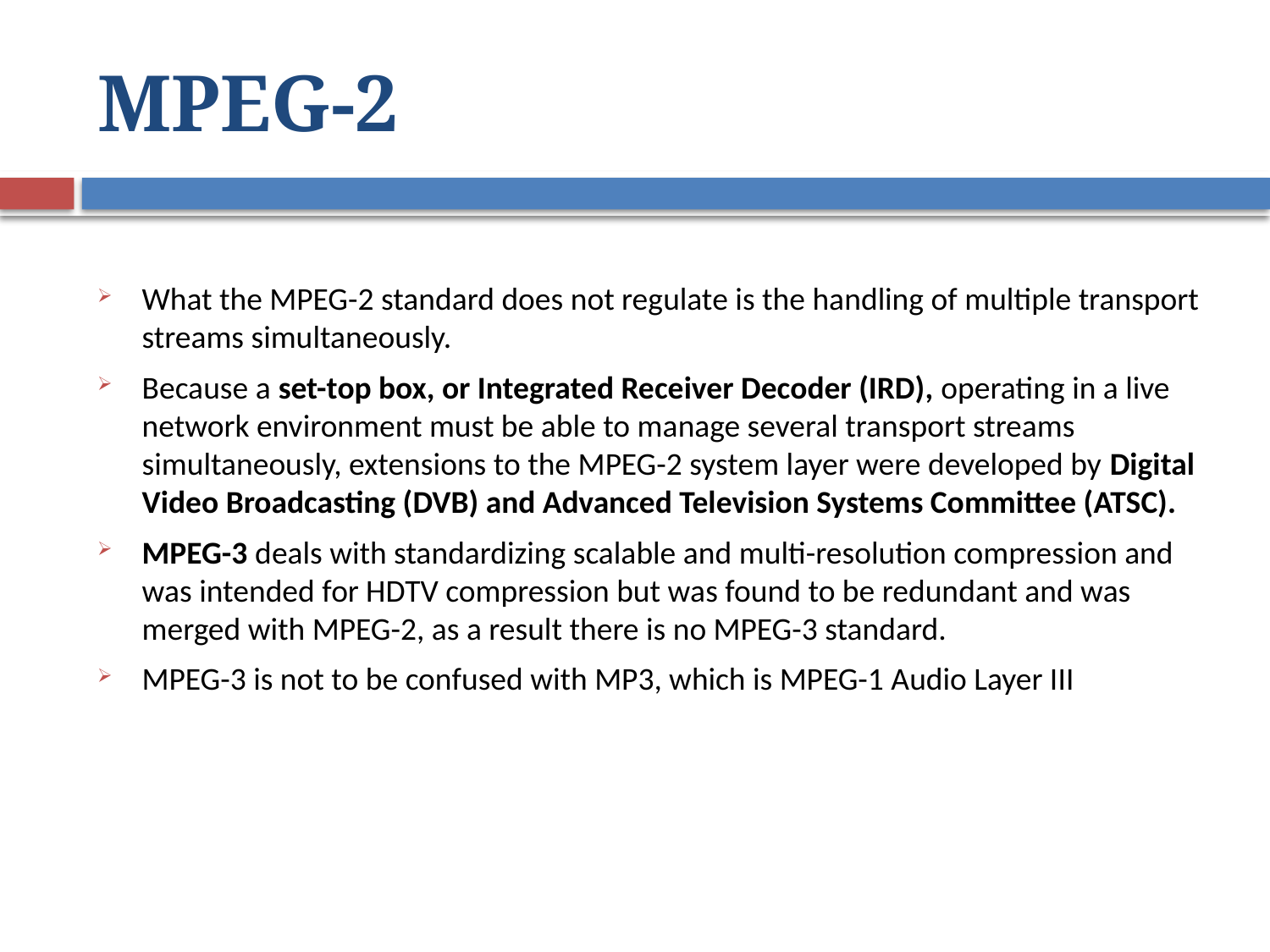

# MPEG-2

What the MPEG-2 standard does not regulate is the handling of multiple transport streams simultaneously.
Because a set-top box, or Integrated Receiver Decoder (IRD), operating in a live network environment must be able to manage several transport streams simultaneously, extensions to the MPEG-2 system layer were developed by Digital Video Broadcasting (DVB) and Advanced Television Systems Committee (ATSC).
MPEG-3 deals with standardizing scalable and multi-resolution compression and was intended for HDTV compression but was found to be redundant and was merged with MPEG-2, as a result there is no MPEG-3 standard.
MPEG-3 is not to be confused with MP3, which is MPEG-1 Audio Layer III